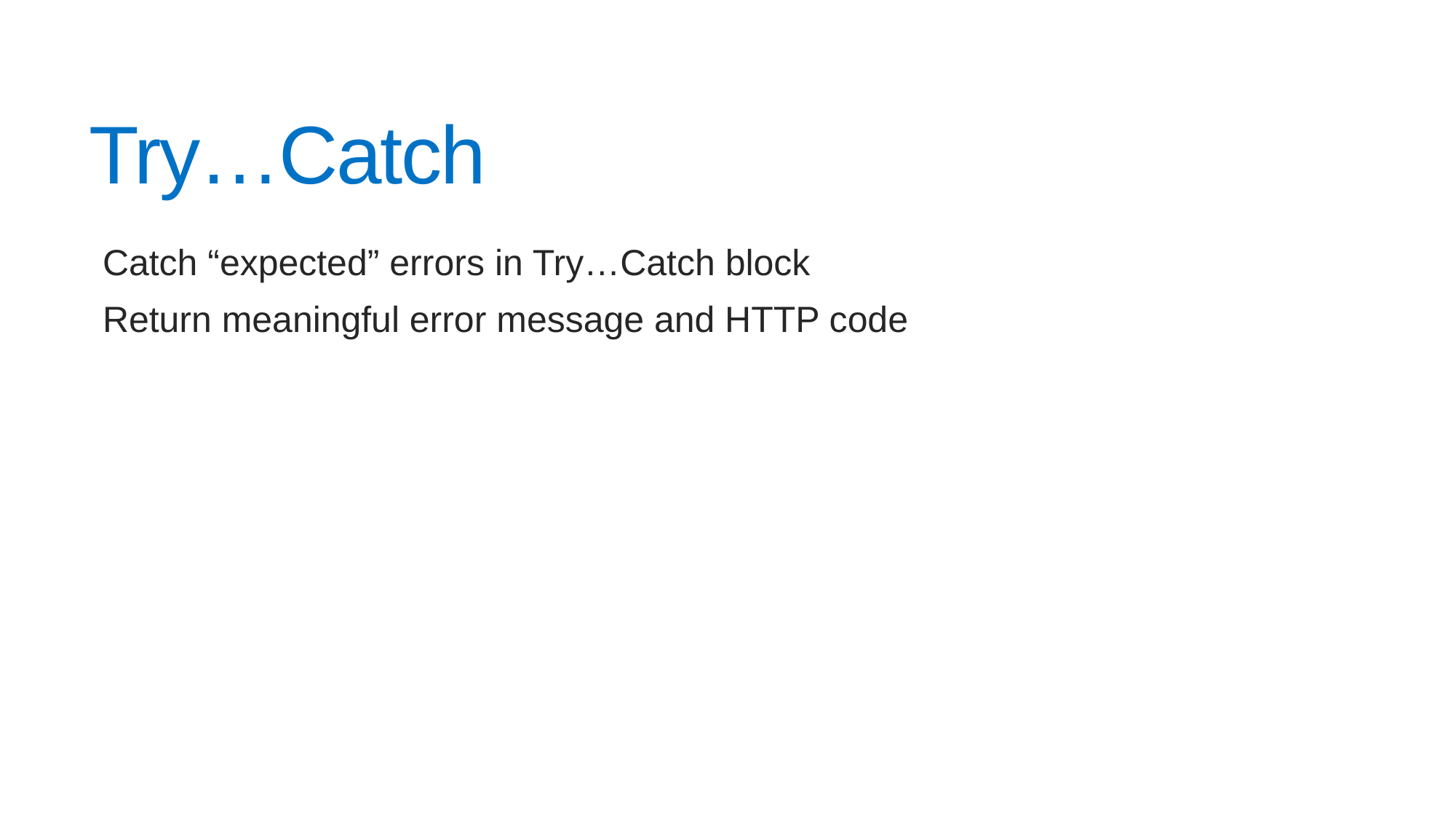

# Try…Catch
Catch “expected” errors in Try…Catch block
Return meaningful error message and HTTP code